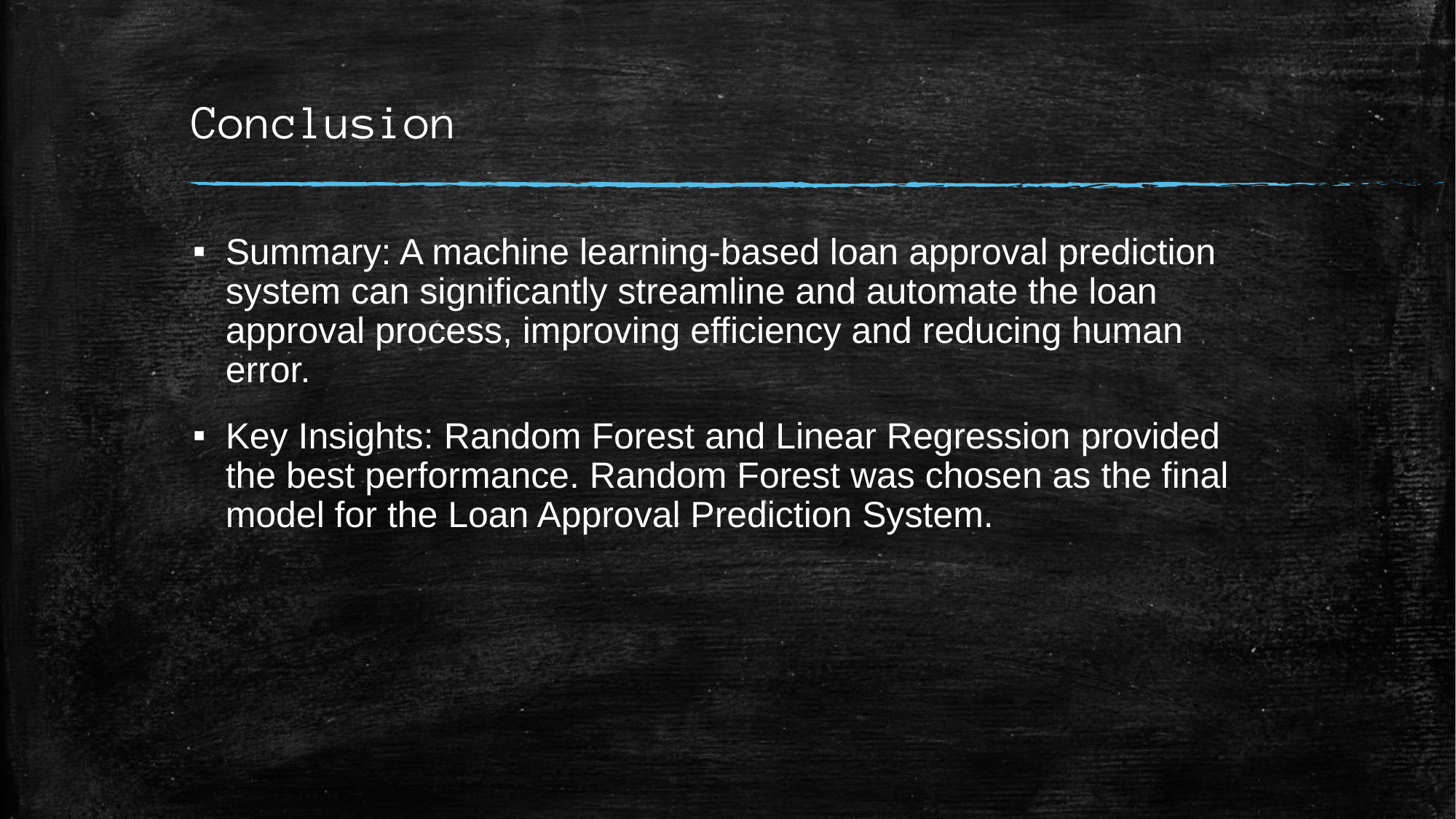

# Conclusion
Summary: A machine learning-based loan approval prediction system can significantly streamline and automate the loan approval process, improving efficiency and reducing human error.
Key Insights: Random Forest and Linear Regression provided the best performance. Random Forest was chosen as the final model for the Loan Approval Prediction System.